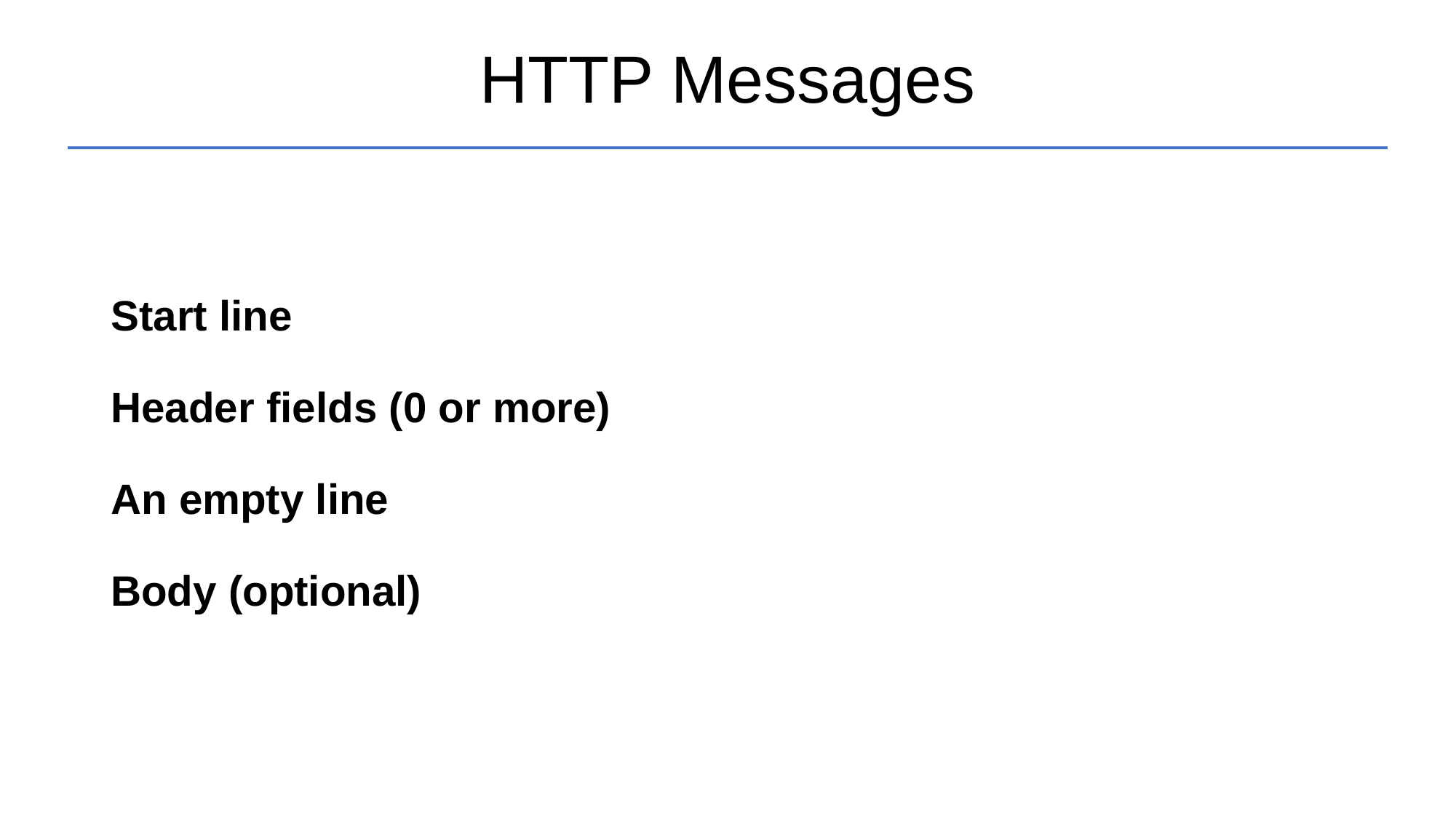

# HTTP Messages

Start line
Header fields (0 or more)
An empty line
Body (optional)